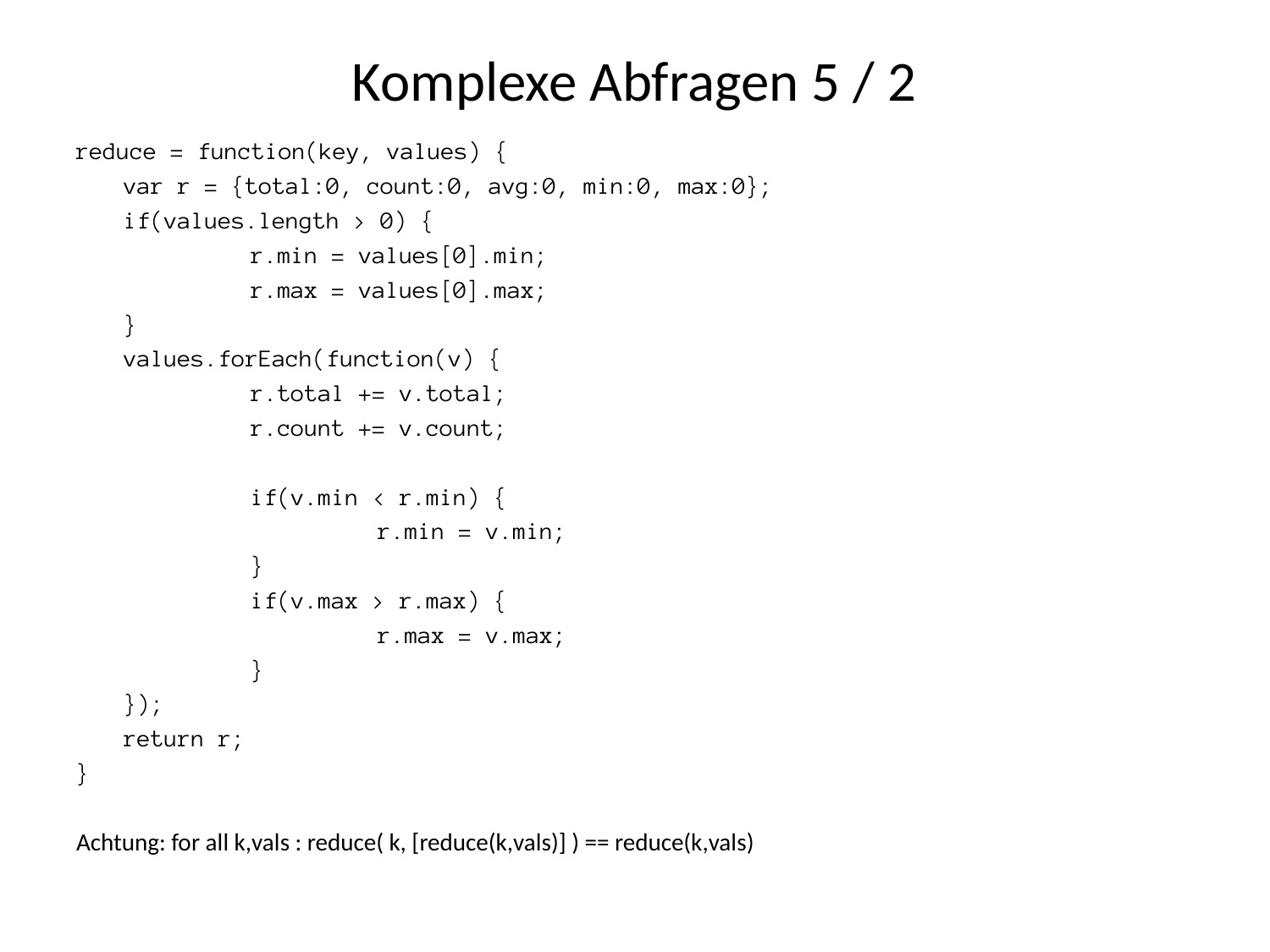

# Komplexe Abfragen 5 / 2
reduce = function(key, values) {
	var r = {total:0, count:0, avg:0, min:0, max:0};
	if(values.length > 0) {
		r.min = values[0].min;
		r.max = values[0].max;
	}
	values.forEach(function(v) {
		r.total += v.total;
		r.count += v.count;

		if(v.min < r.min) {
			r.min = v.min;
		}
		if(v.max > r.max) {
			r.max = v.max;
		}
	});
	return r;
}

Achtung: for all k,vals : reduce( k, [reduce(k,vals)] ) == reduce(k,vals)